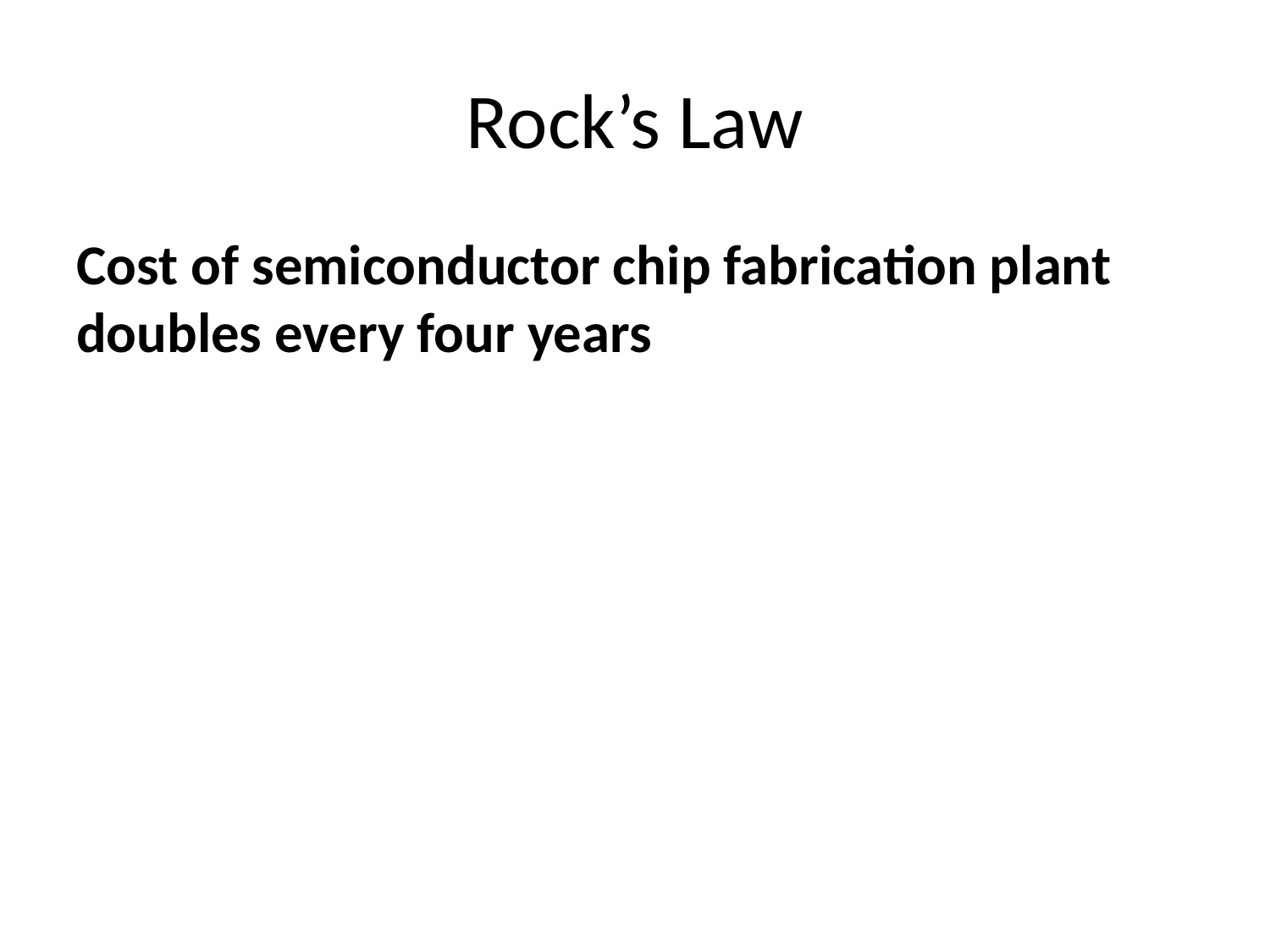

# Rock’s Law
Cost of semiconductor chip fabrication plant doubles every four years